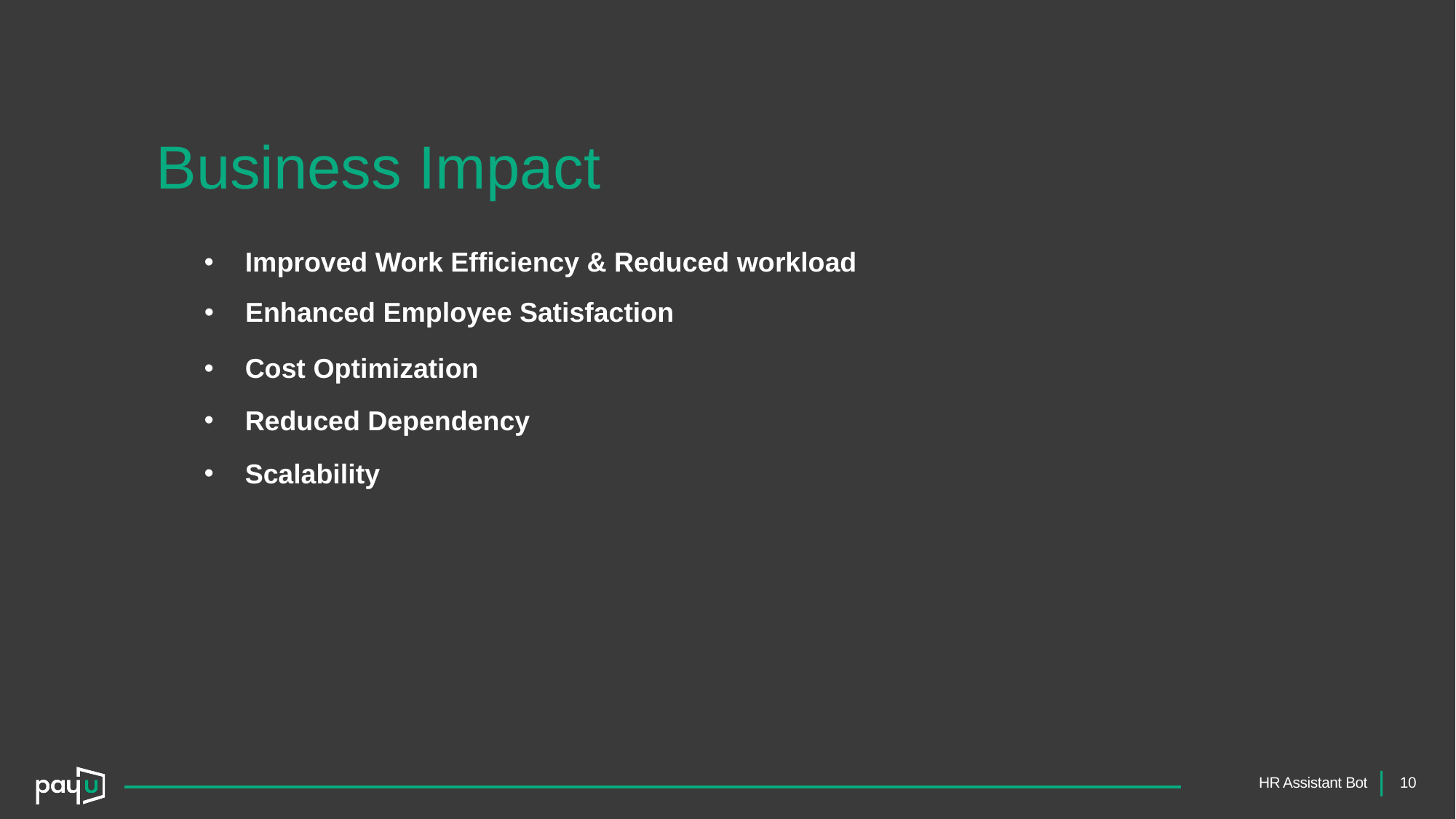

Business Impact
Improved Work Efficiency & Reduced workload
Enhanced Employee Satisfaction
Cost Optimization
Reduced Dependency
Scalability

10
|
HR Assistant Bot